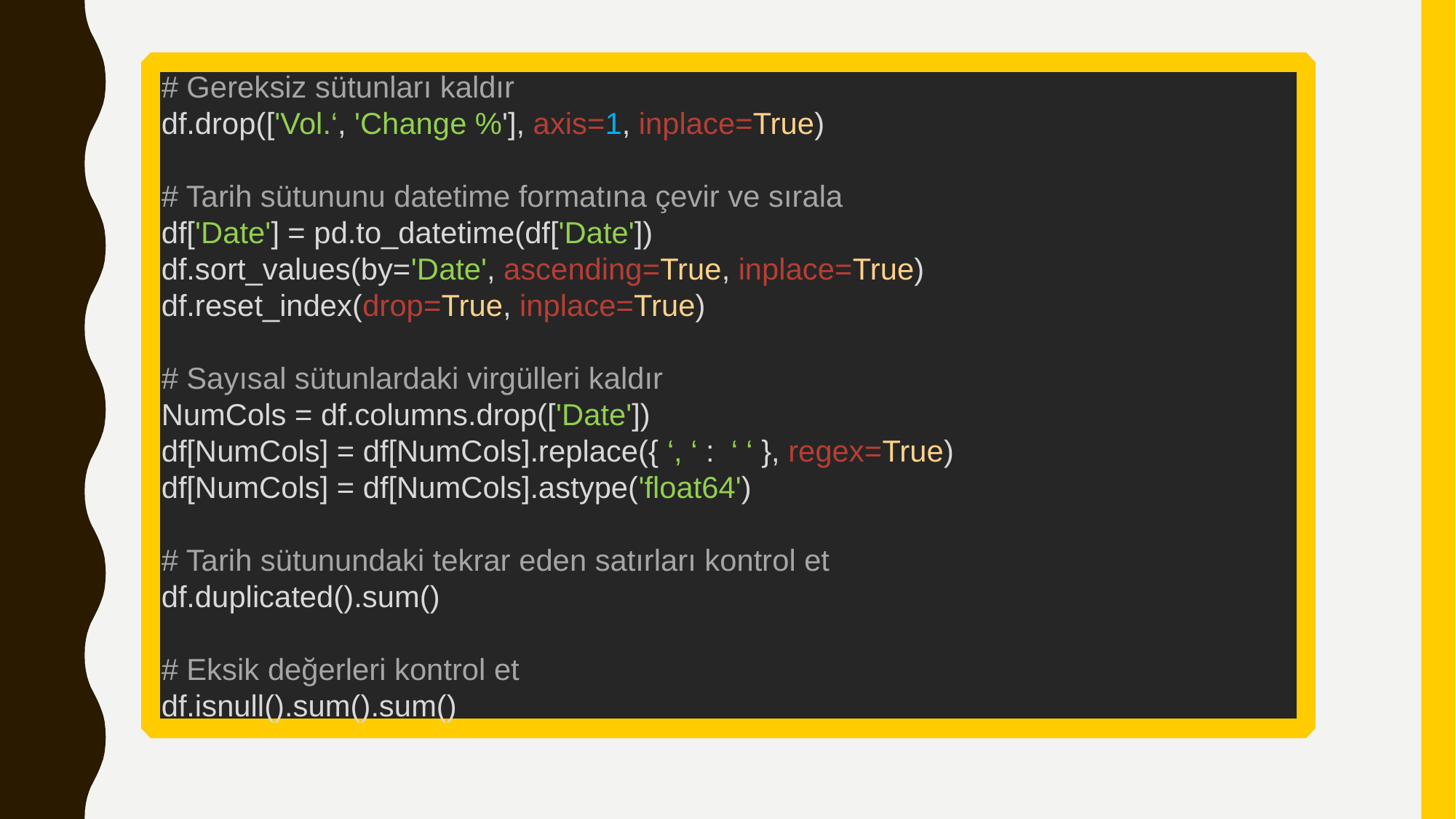

# Gereksiz sütunları kaldır
df.drop(['Vol.‘, 'Change %'], axis=1, inplace=True)

# Tarih sütununu datetime formatına çevir ve sırala
df['Date'] = pd.to_datetime(df['Date'])
df.sort_values(by='Date', ascending=True, inplace=True)
df.reset_index(drop=True, inplace=True)

# Sayısal sütunlardaki virgülleri kaldır
NumCols = df.columns.drop(['Date'])
df[NumCols] = df[NumCols].replace({ ‘, ‘ :  ‘ ‘ }, regex=True)
df[NumCols] = df[NumCols].astype('float64')

# Tarih sütunundaki tekrar eden satırları kontrol et
df.duplicated().sum()

# Eksik değerleri kontrol et
df.isnull().sum().sum()